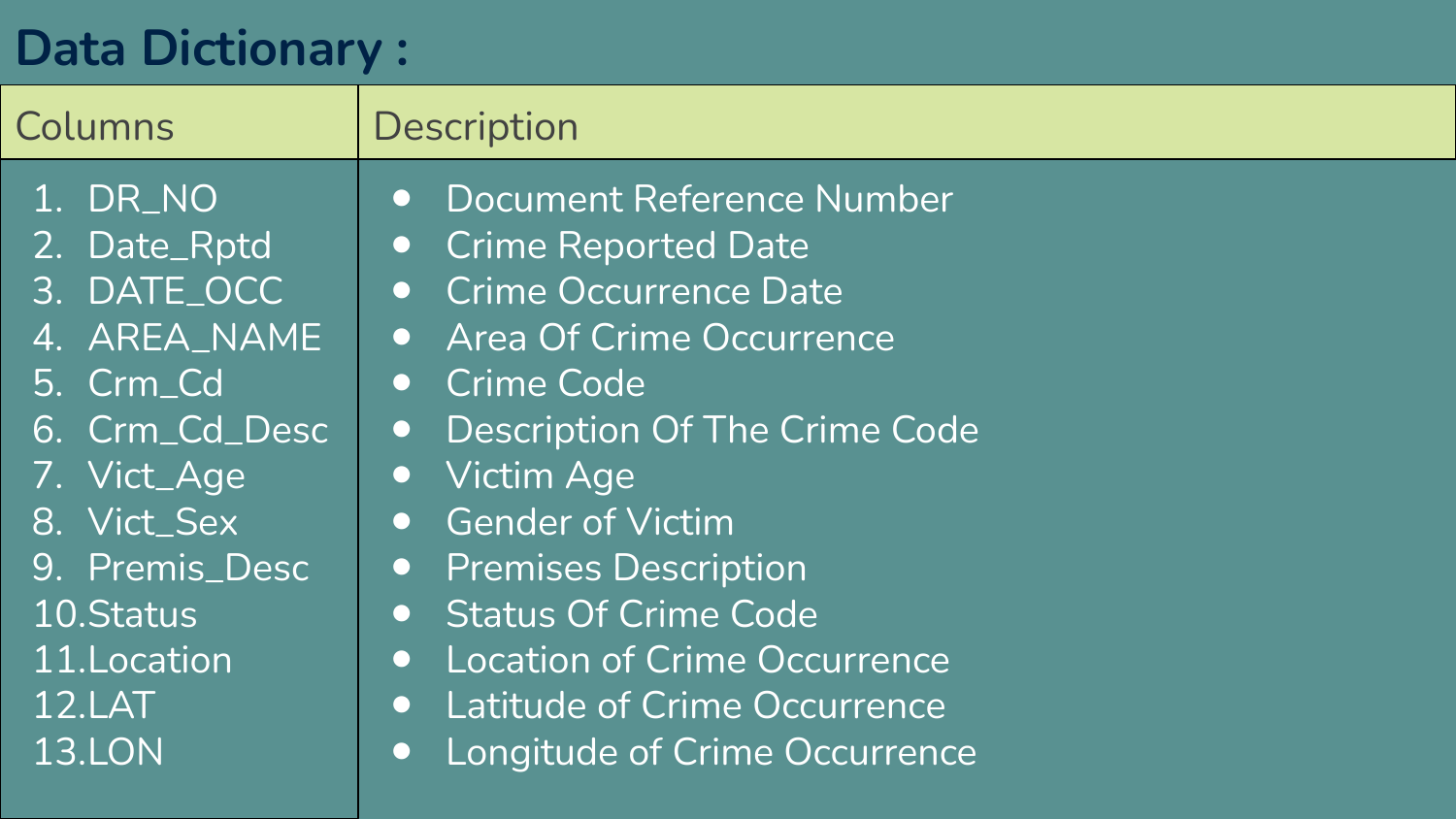

Data Dictionary :
Columns
Description
DR_NO
Date_Rptd
DATE_OCC
AREA_NAME
Crm_Cd
Crm_Cd_Desc
Vict_Age
Vict_Sex
Premis_Desc
Status
Location
LAT
LON

Document Reference Number
Crime Reported Date
Crime Occurrence Date
Area Of Crime Occurrence
Crime Code
Description Of The Crime Code
Victim Age
Gender of Victim
Premises Description
Status Of Crime Code
Location of Crime Occurrence
Latitude of Crime Occurrence
Longitude of Crime Occurrence